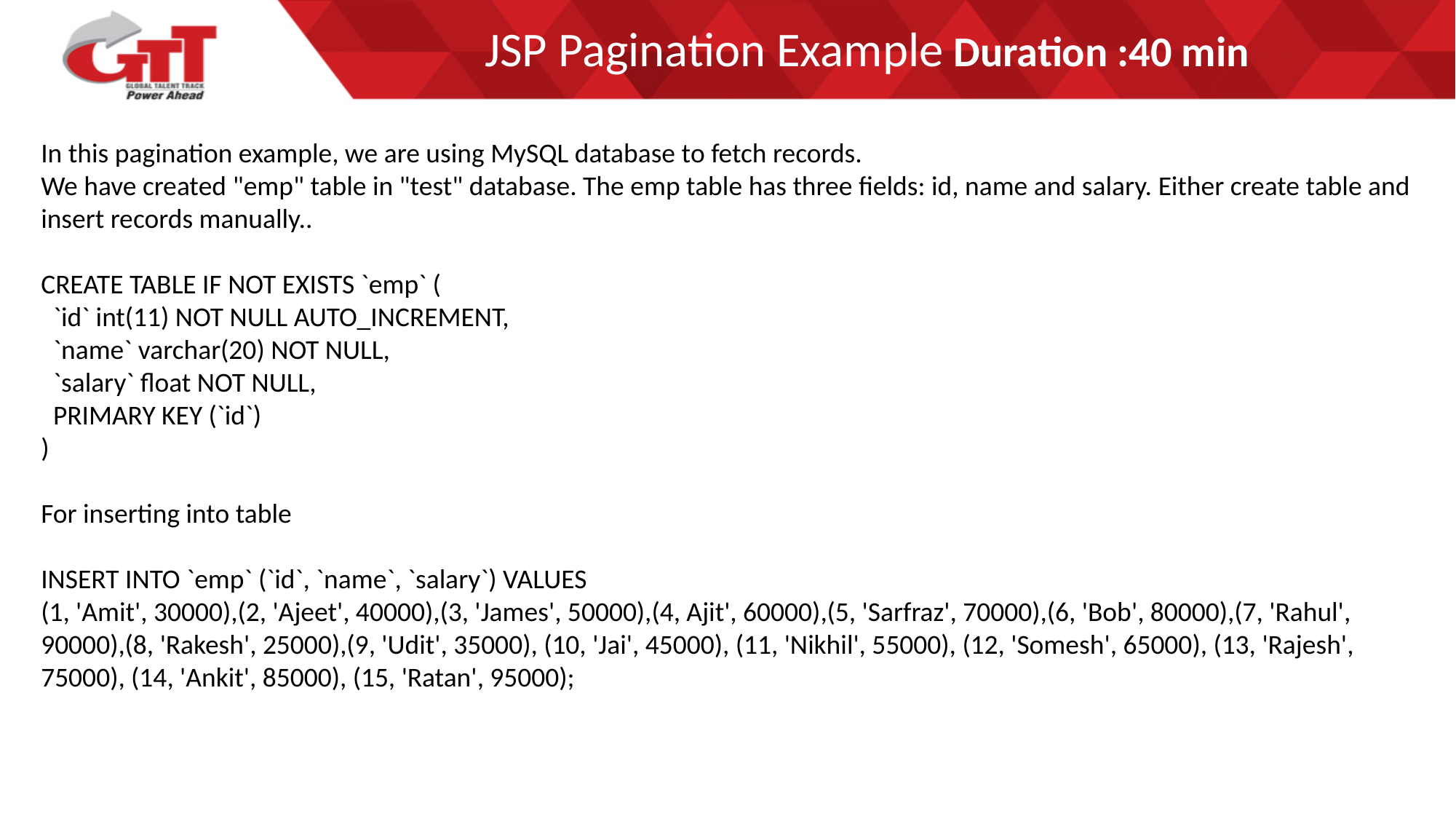

# JSP Pagination Example Duration :40 min
In this pagination example, we are using MySQL database to fetch records.
We have created "emp" table in "test" database. The emp table has three fields: id, name and salary. Either create table and insert records manually..

CREATE TABLE IF NOT EXISTS `emp` (
  `id` int(11) NOT NULL AUTO_INCREMENT,
  `name` varchar(20) NOT NULL,
  `salary` float NOT NULL,
  PRIMARY KEY (`id`)
)

For inserting into table

INSERT INTO `emp` (`id`, `name`, `salary`) VALUES
(1, 'Amit', 30000),(2, 'Ajeet', 40000),(3, 'James', 50000),(4, Ajit', 60000),(5, 'Sarfraz', 70000),(6, 'Bob', 80000),(7, 'Rahul', 90000),(8, 'Rakesh', 25000),(9, 'Udit', 35000), (10, 'Jai', 45000), (11, 'Nikhil', 55000), (12, 'Somesh', 65000), (13, 'Rajesh', 75000), (14, 'Ankit', 85000), (15, 'Ratan', 95000);